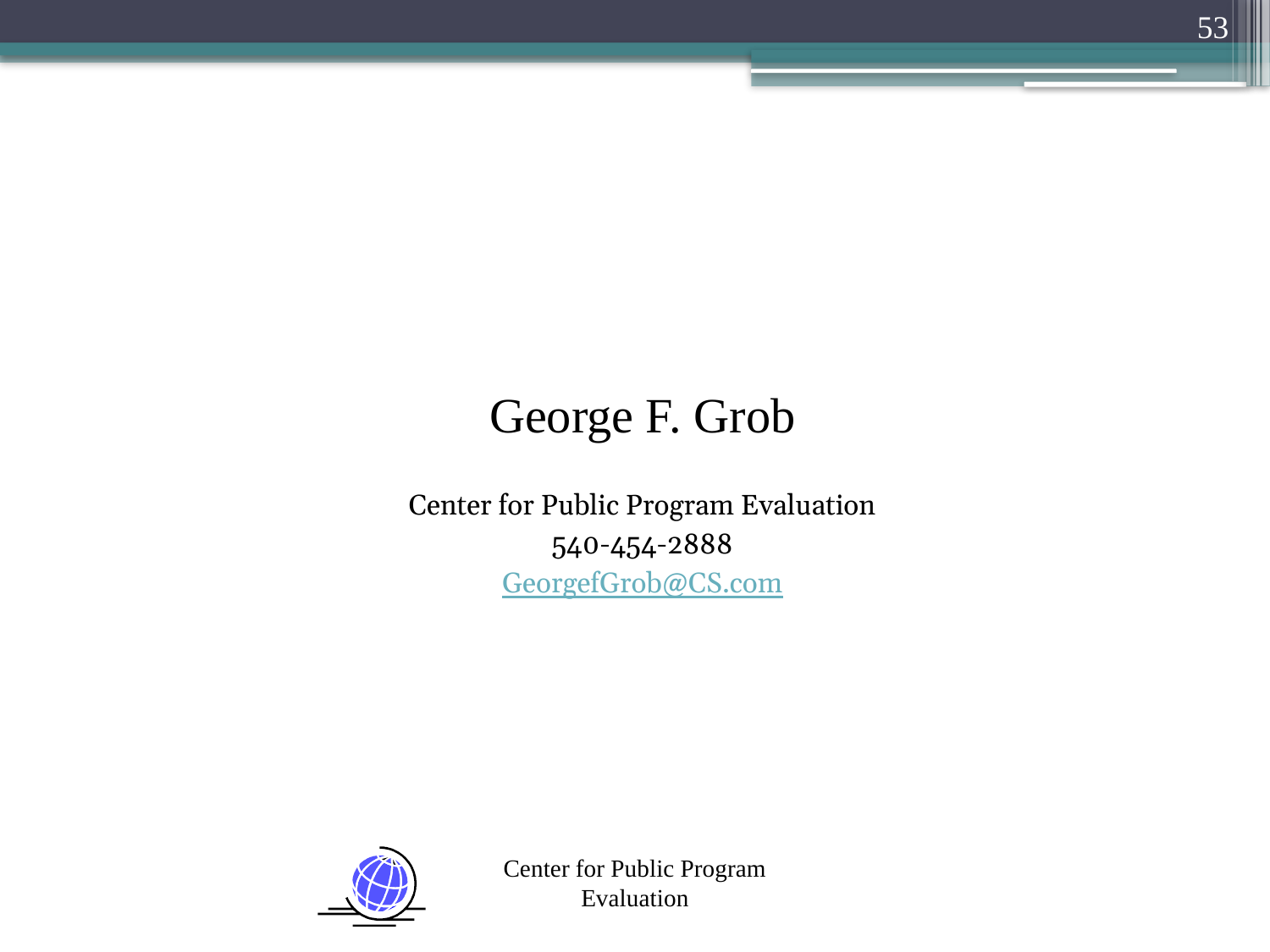

53
#

George F. Grob

Center for Public Program Evaluation
540-454-2888
 GeorgefGrob@CS.com